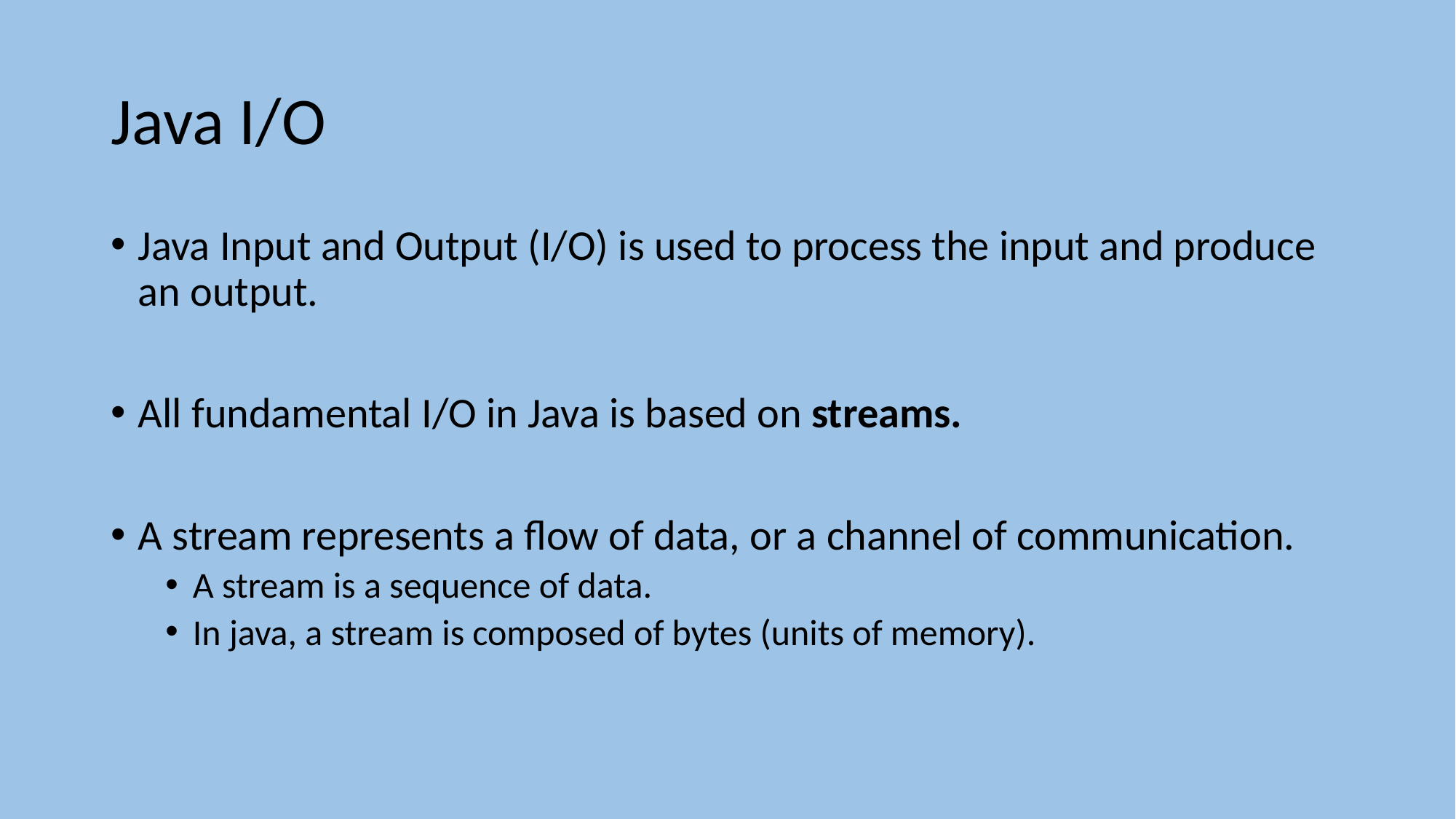

# Java I/O
Java Input and Output (I/O) is used to process the input and produce an output.

All fundamental I/O in Java is based on streams.

A stream represents a flow of data, or a channel of communication.
A stream is a sequence of data.
In java, a stream is composed of bytes (units of memory).